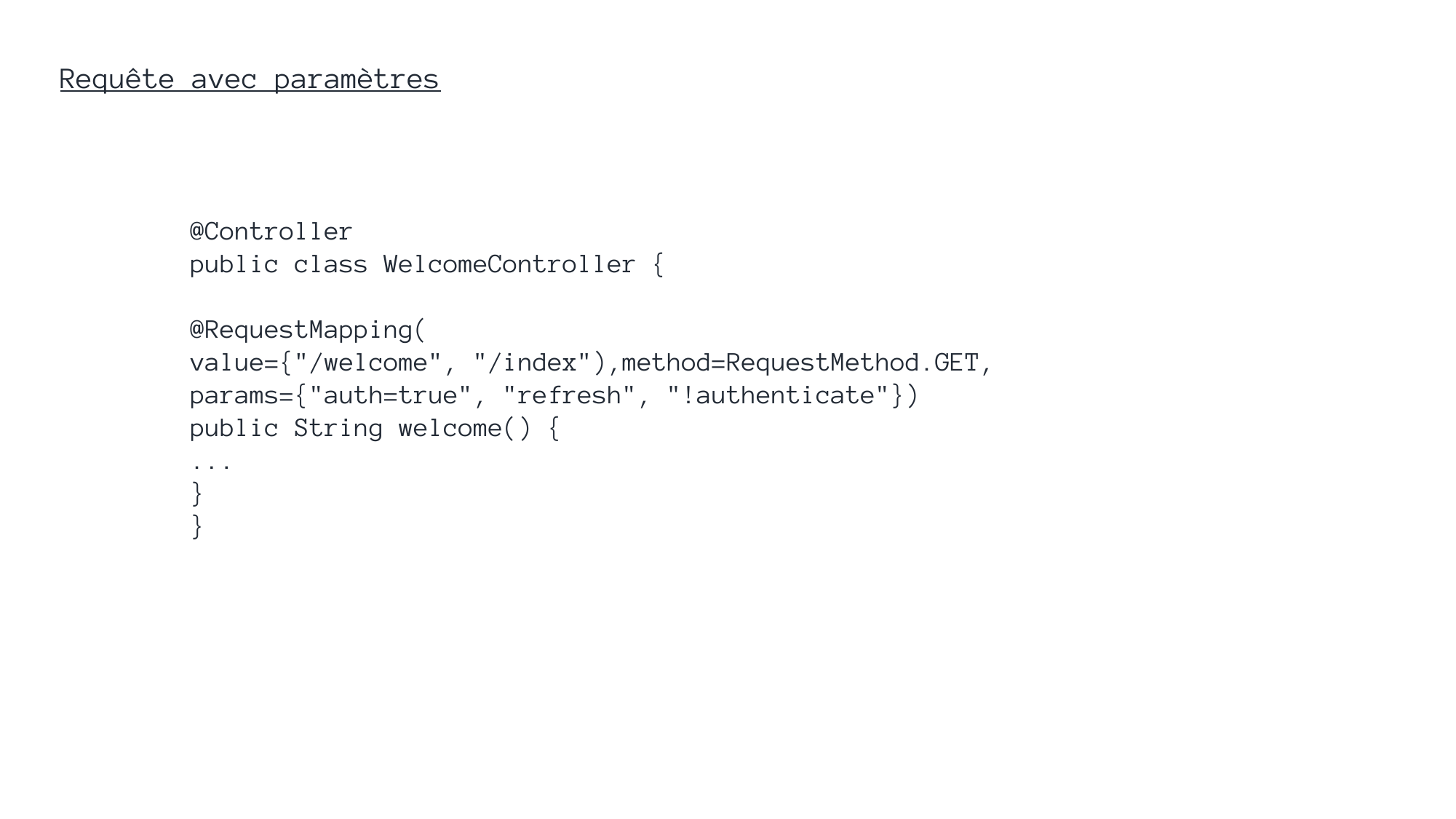

Requête avec paramètres
@Controller
public class WelcomeController {

@RequestMapping(
value={"/welcome", "/index"),method=RequestMethod.GET,
params={"auth=true", "refresh", "!authenticate"})
public String welcome() {
...
}
}